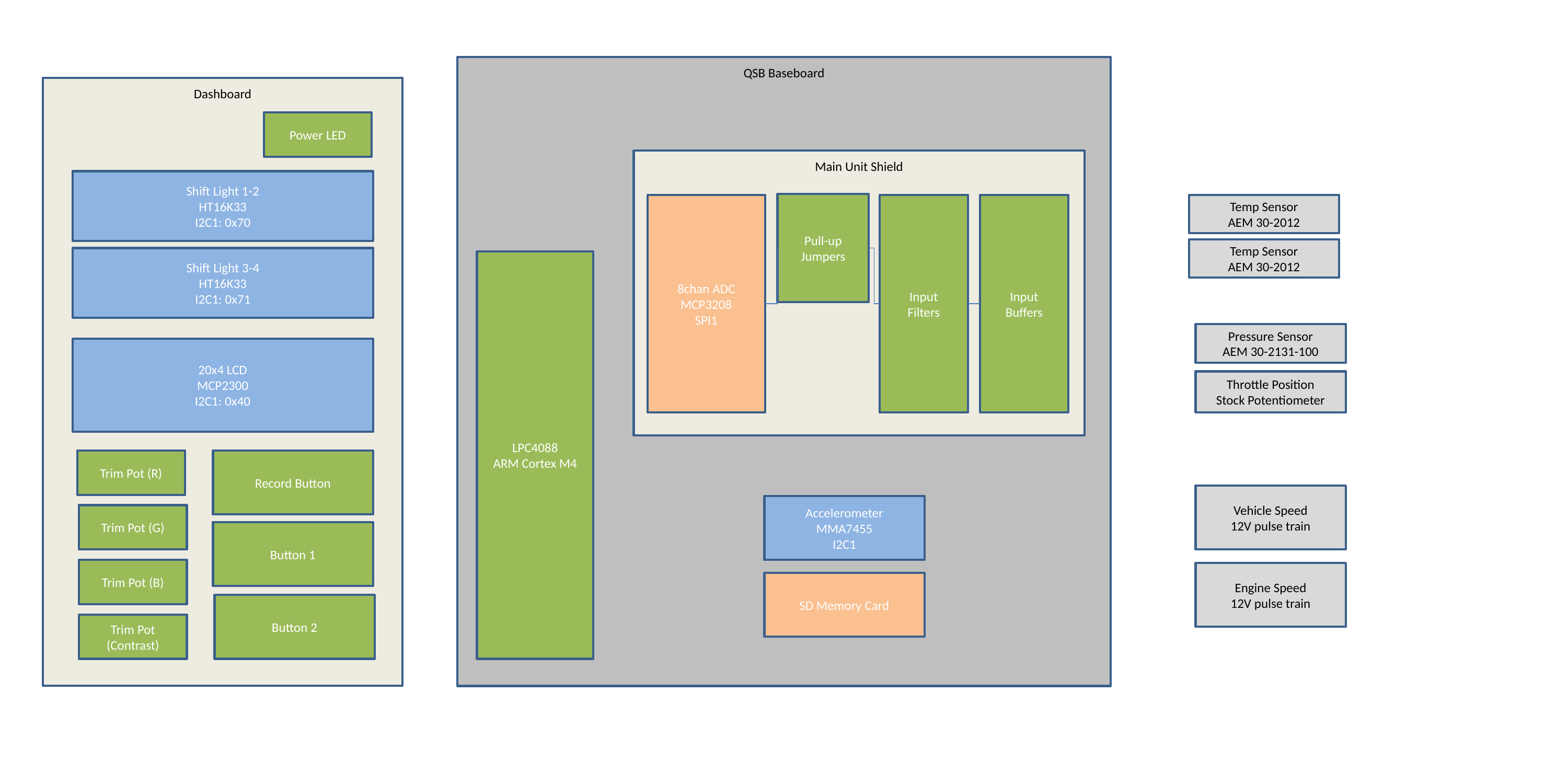

QSB Baseboard
Dashboard
Power LED
Main Unit Shield
Shift Light 1-2
HT16K33
I2C1: 0x70
Pull-up Jumpers
Input Filters
8chan ADC
MCP3208
SPI1
Input Buffers
Temp Sensor
AEM 30-2012
Temp Sensor
AEM 30-2012
Shift Light 3-4
HT16K33
I2C1: 0x71
LPC4088
ARM Cortex M4
Pressure Sensor
AEM 30-2131-100
20x4 LCD
MCP2300
I2C1: 0x40
Throttle Position
Stock Potentiometer
Trim Pot (R)
Record Button
Vehicle Speed
12V pulse train
Accelerometer
MMA7455
I2C1
Trim Pot (G)
Button 1
Trim Pot (B)
Engine Speed
12V pulse train
SD Memory Card
Button 2
Trim Pot (Contrast)